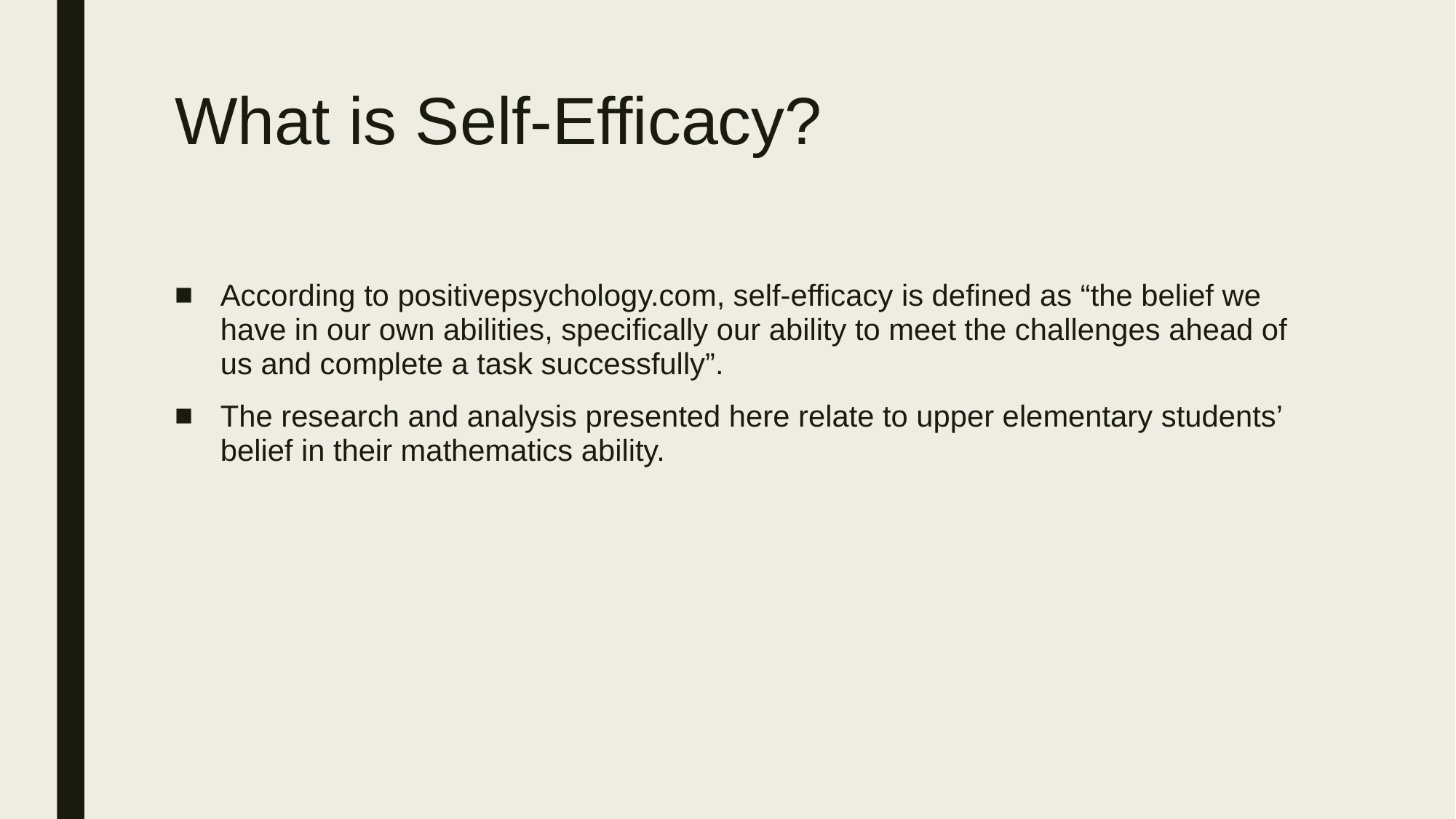

# What is Self-Efficacy?
According to positivepsychology.com, self-efficacy is defined as “the belief we have in our own abilities, specifically our ability to meet the challenges ahead of us and complete a task successfully”.
The research and analysis presented here relate to upper elementary students’ belief in their mathematics ability.